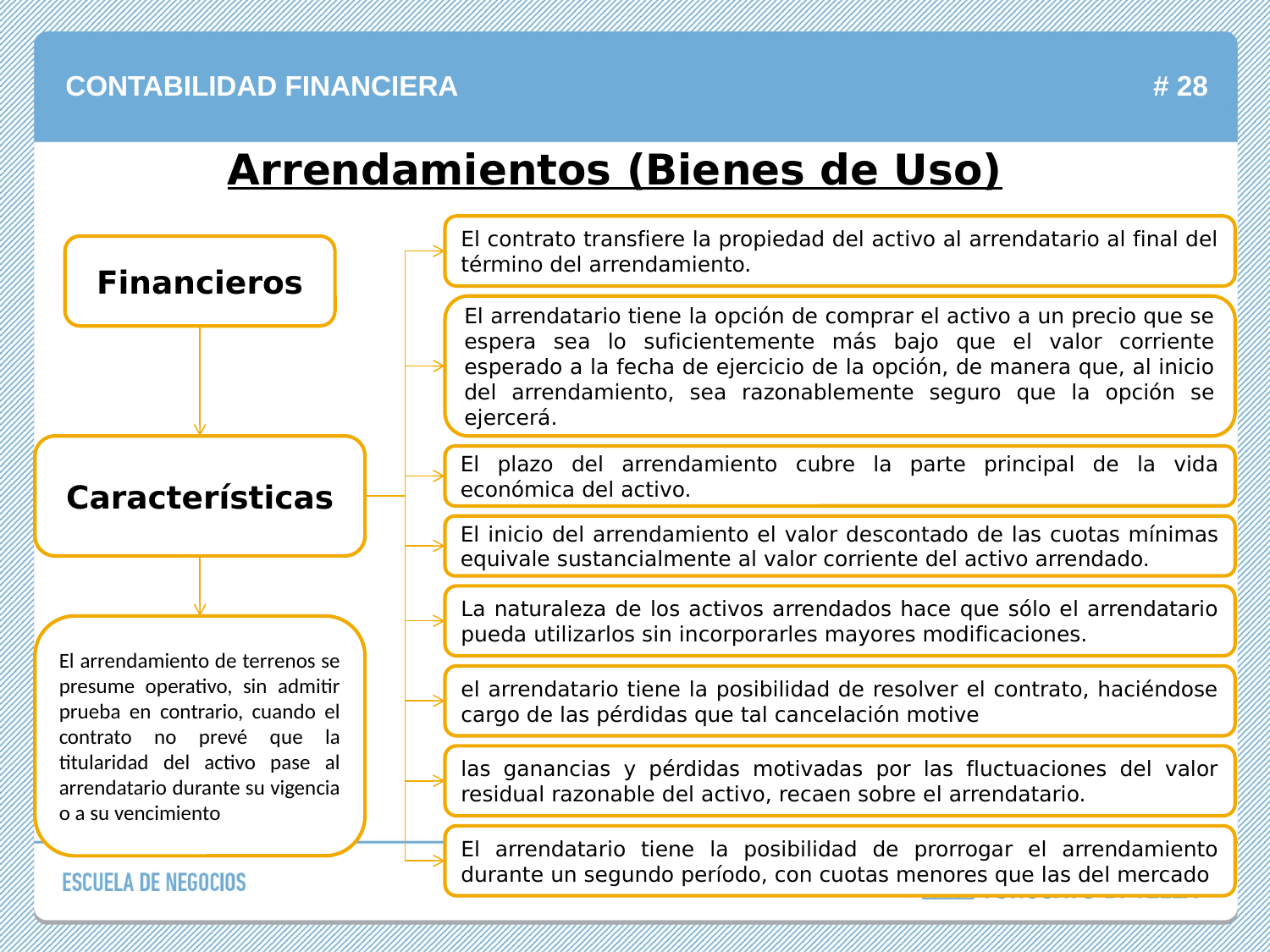

Arrendamientos (Bienes de Uso)
El contrato transfiere la propiedad del activo al arrendatario al final del término del arrendamiento.
Financieros
El arrendatario tiene la opción de comprar el activo a un precio que se espera sea lo suficientemente más bajo que el valor corriente esperado a la fecha de ejercicio de la opción, de manera que, al inicio del arrendamiento, sea razonablemente seguro que la opción se ejercerá.
Características
El plazo del arrendamiento cubre la parte principal de la vida económica del activo.
El inicio del arrendamiento el valor descontado de las cuotas mínimas equivale sustancialmente al valor corriente del activo arrendado.
La naturaleza de los activos arrendados hace que sólo el arrendatario pueda utilizarlos sin incorporarles mayores modificaciones.
El arrendamiento de terrenos se presume operativo, sin admitir prueba en contrario, cuando el contrato no prevé que la titularidad del activo pase al arrendatario durante su vigencia o a su vencimiento
el arrendatario tiene la posibilidad de resolver el contrato, haciéndose cargo de las pérdidas que tal cancelación motive
las ganancias y pérdidas motivadas por las fluctuaciones del valor residual razonable del activo, recaen sobre el arrendatario.
El arrendatario tiene la posibilidad de prorrogar el arrendamiento durante un segundo período, con cuotas menores que las del mercado